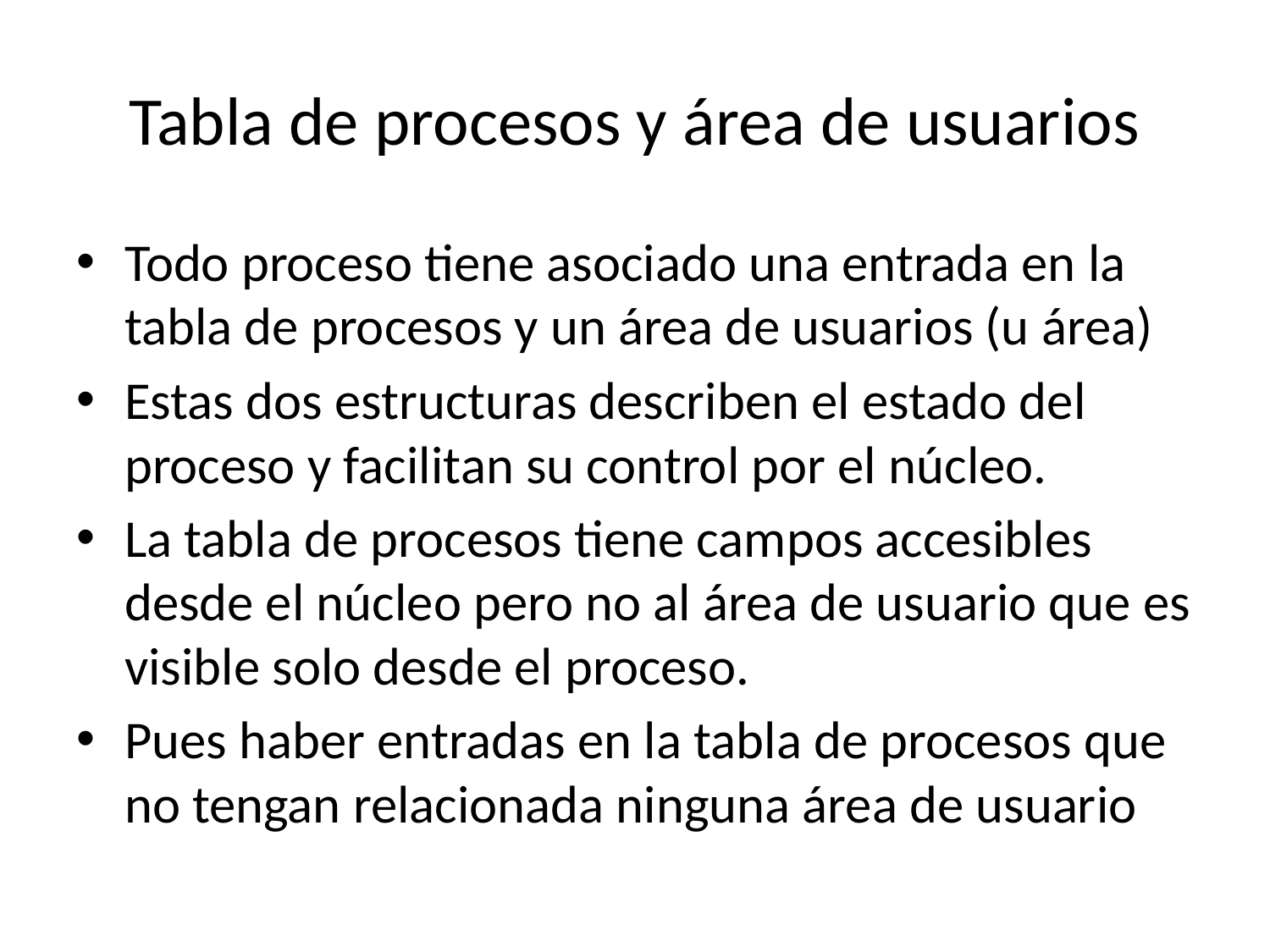

# Tabla de procesos y área de usuarios
Todo proceso tiene asociado una entrada en la tabla de procesos y un área de usuarios (u área)
Estas dos estructuras describen el estado del proceso y facilitan su control por el núcleo.
La tabla de procesos tiene campos accesibles desde el núcleo pero no al área de usuario que es visible solo desde el proceso.
Pues haber entradas en la tabla de procesos que no tengan relacionada ninguna área de usuario